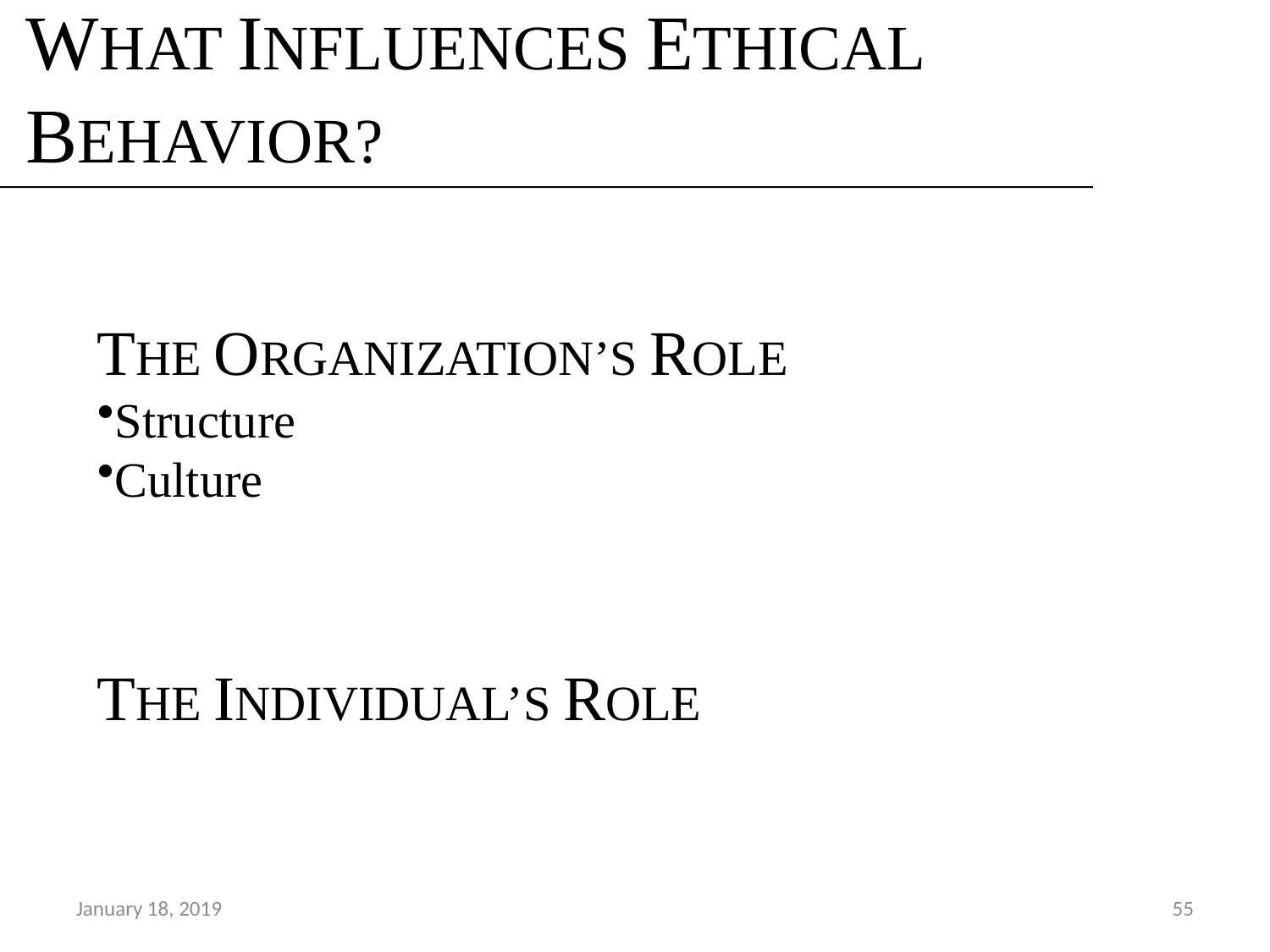

WHAT INFLUENCES ETHICAL BEHAVIOR?

THE ORGANIZATION’S ROLE
Structure
Culture
THE INDIVIDUAL’S ROLE
January 18, 2019
55